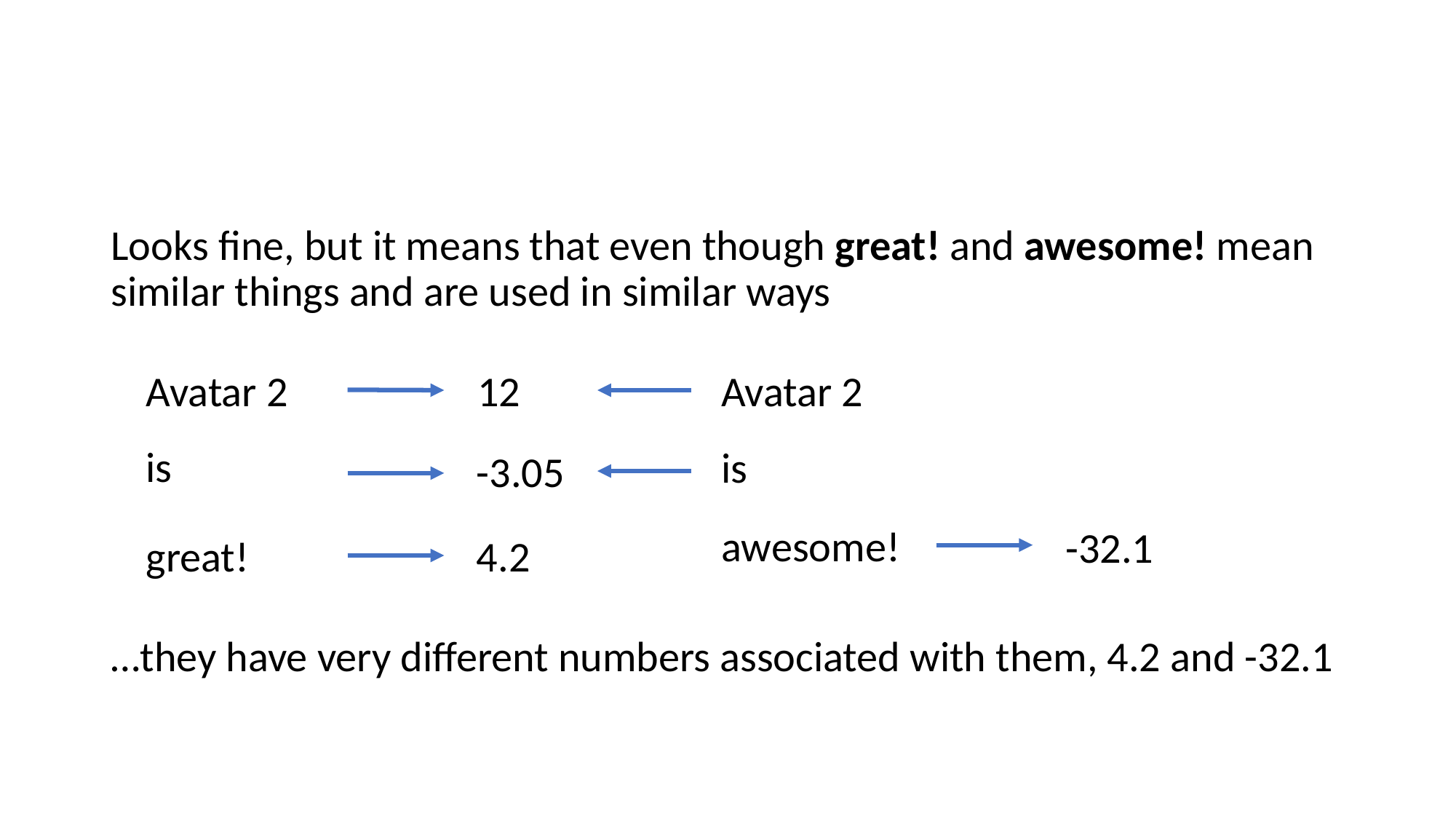

#
Looks fine, but it means that even though great! and awesome! mean similar things and are used in similar ways

…they have very different numbers associated with them, 4.2 and -32.1
Avatar 2
12
Avatar 2
is
is
-3.05
awesome!
-32.1
great!
4.2